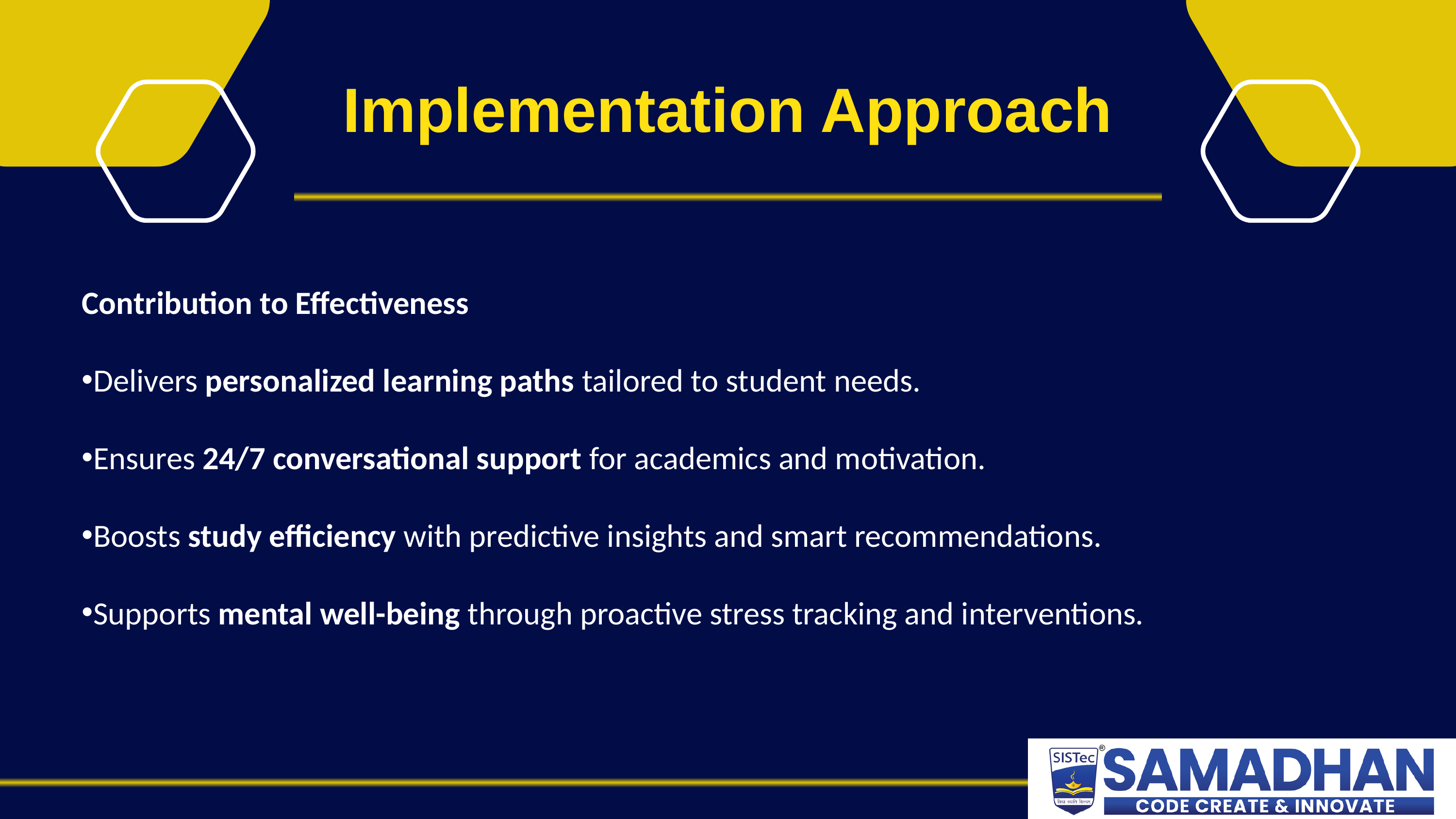

Implementation Approach

Contribution to Effectiveness

Delivers personalized learning paths tailored to student needs.

Ensures 24/7 conversational support for academics and motivation.

Boosts study efficiency with predictive insights and smart recommendations.

Supports mental well-being through proactive stress tracking and interventions.